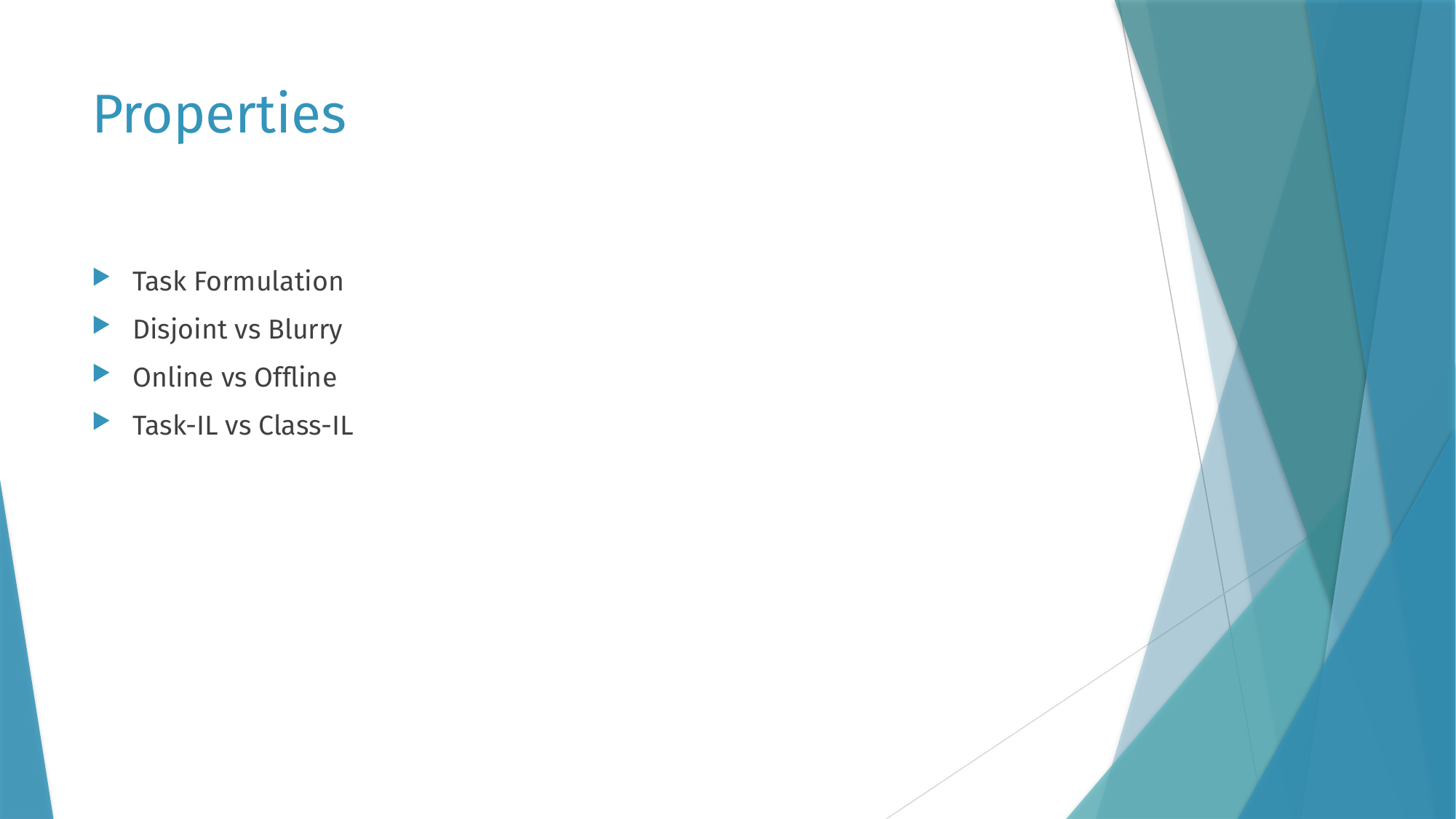

# Properties
Task Formulation
Disjoint vs Blurry
Online vs Offline
Task-IL vs Class-IL